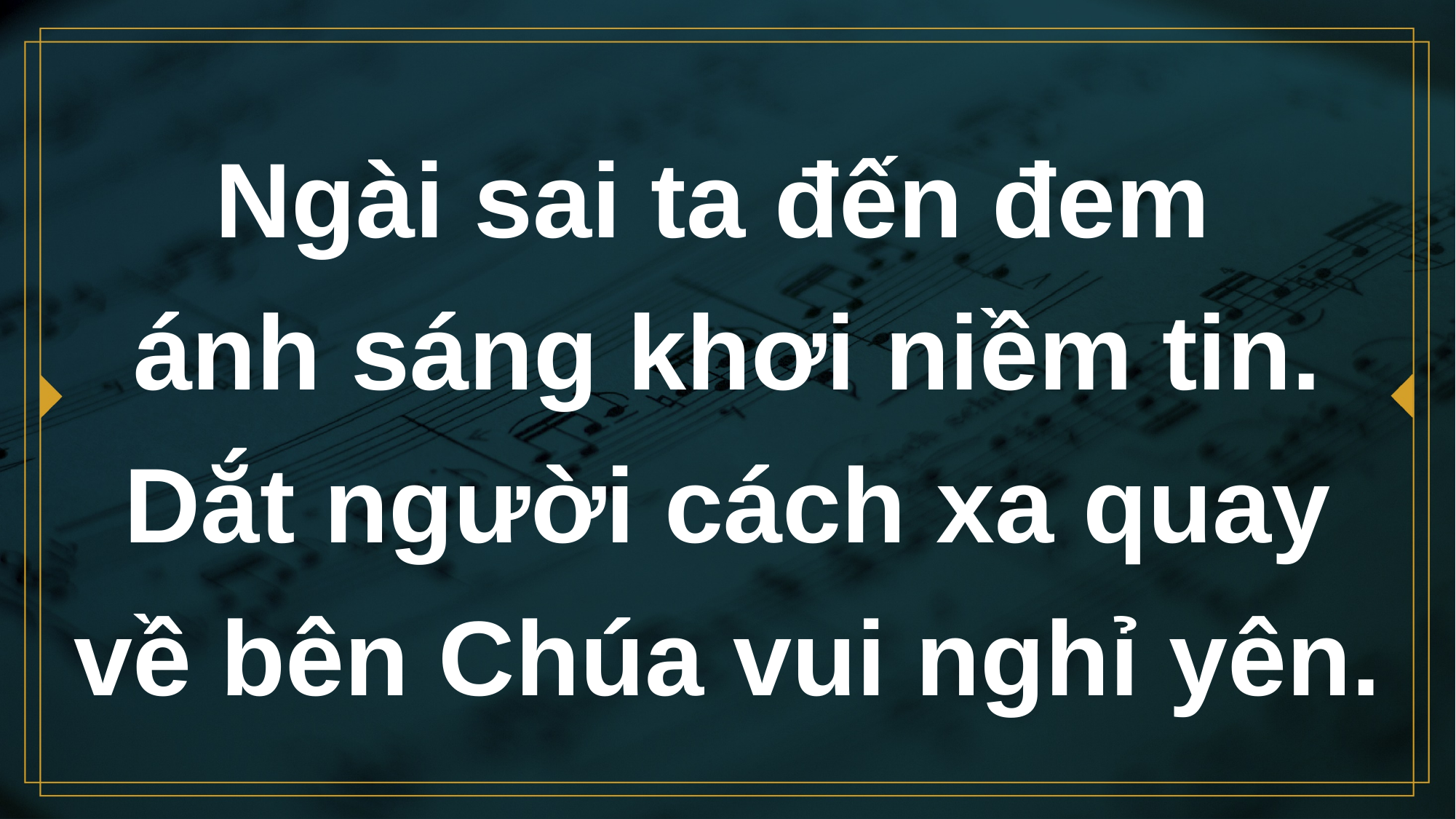

# Ngài sai ta đến đem ánh sáng khơi niềm tin. Dắt người cách xa quay về bên Chúa vui nghỉ yên.